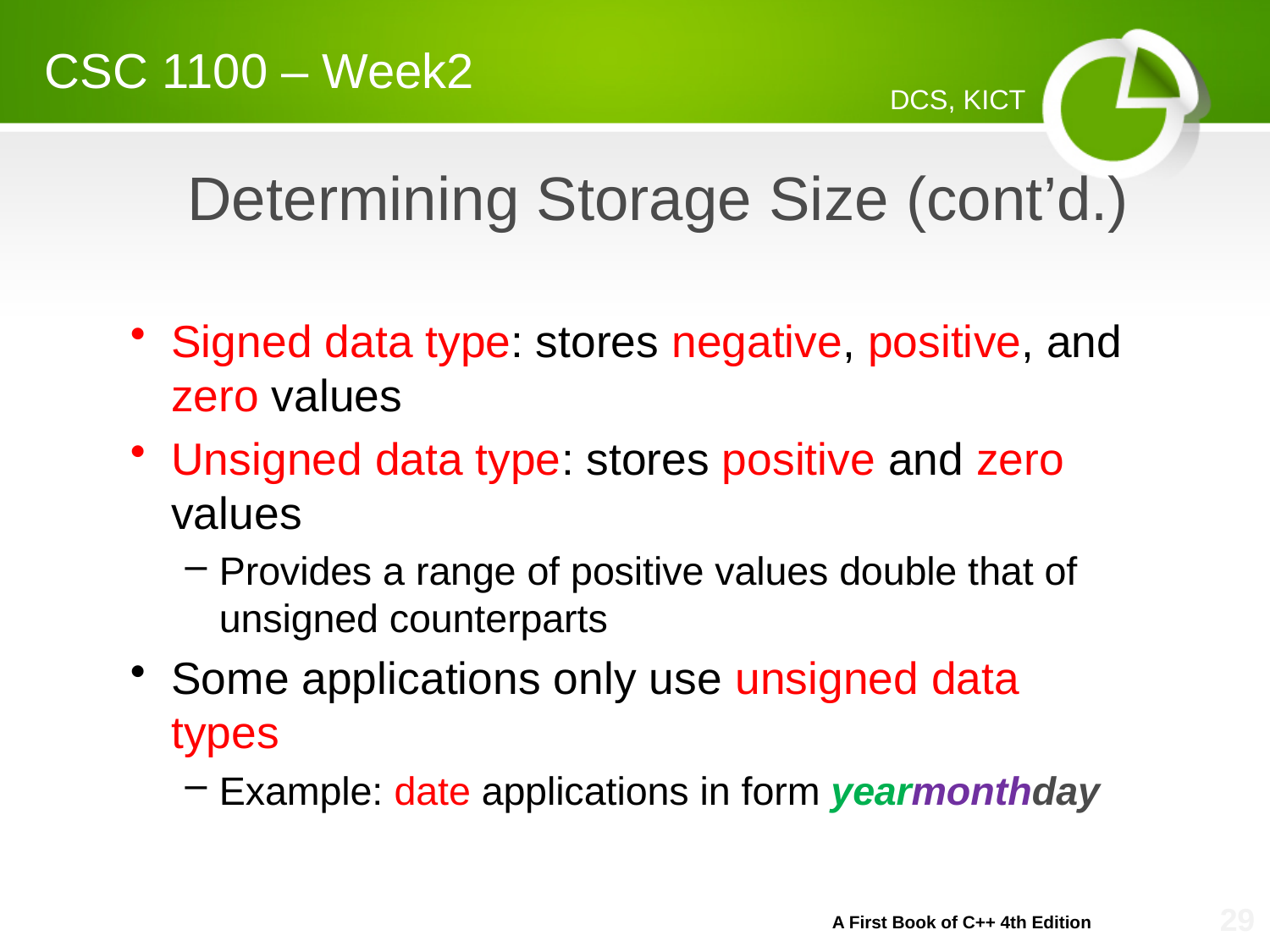

CSC 1100 – Week2
DCS, KICT
29
# Determining Storage Size (cont’d.)
Signed data type: stores negative, positive, and zero values
Unsigned data type: stores positive and zero values
Provides a range of positive values double that of unsigned counterparts
Some applications only use unsigned data types
Example: date applications in form yearmonthday
29
A First Book of C++ 4th Edition